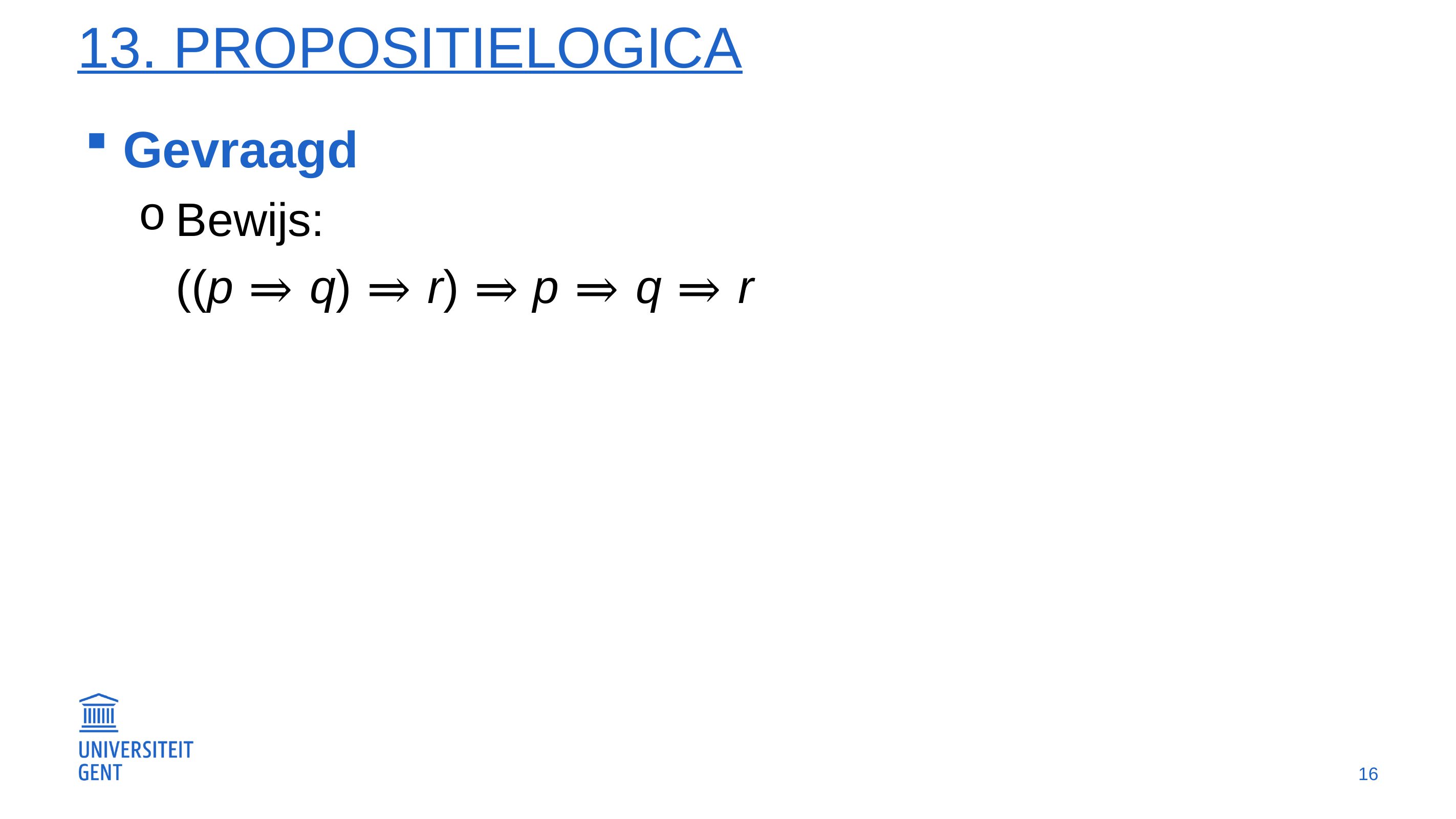

# 13. Propositielogica
Gevraagd
Bewijs:
((p ⇒ q) ⇒ r) ⇒ p ⇒ q ⇒ r
16